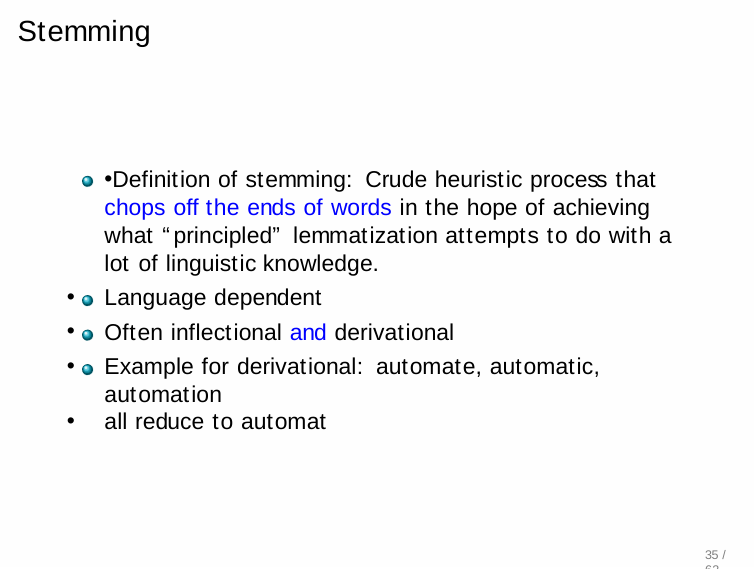

# Stemming
Definition of stemming:  Crude heuristic process that chops off the ends of words in the hope of achieving what “principled” lemmatization attempts to do with a lot of linguistic knowledge.
Language dependent
Often inflectional and derivational
Example for derivational:  automate, automatic, automation
all reduce to automat

35 / 62